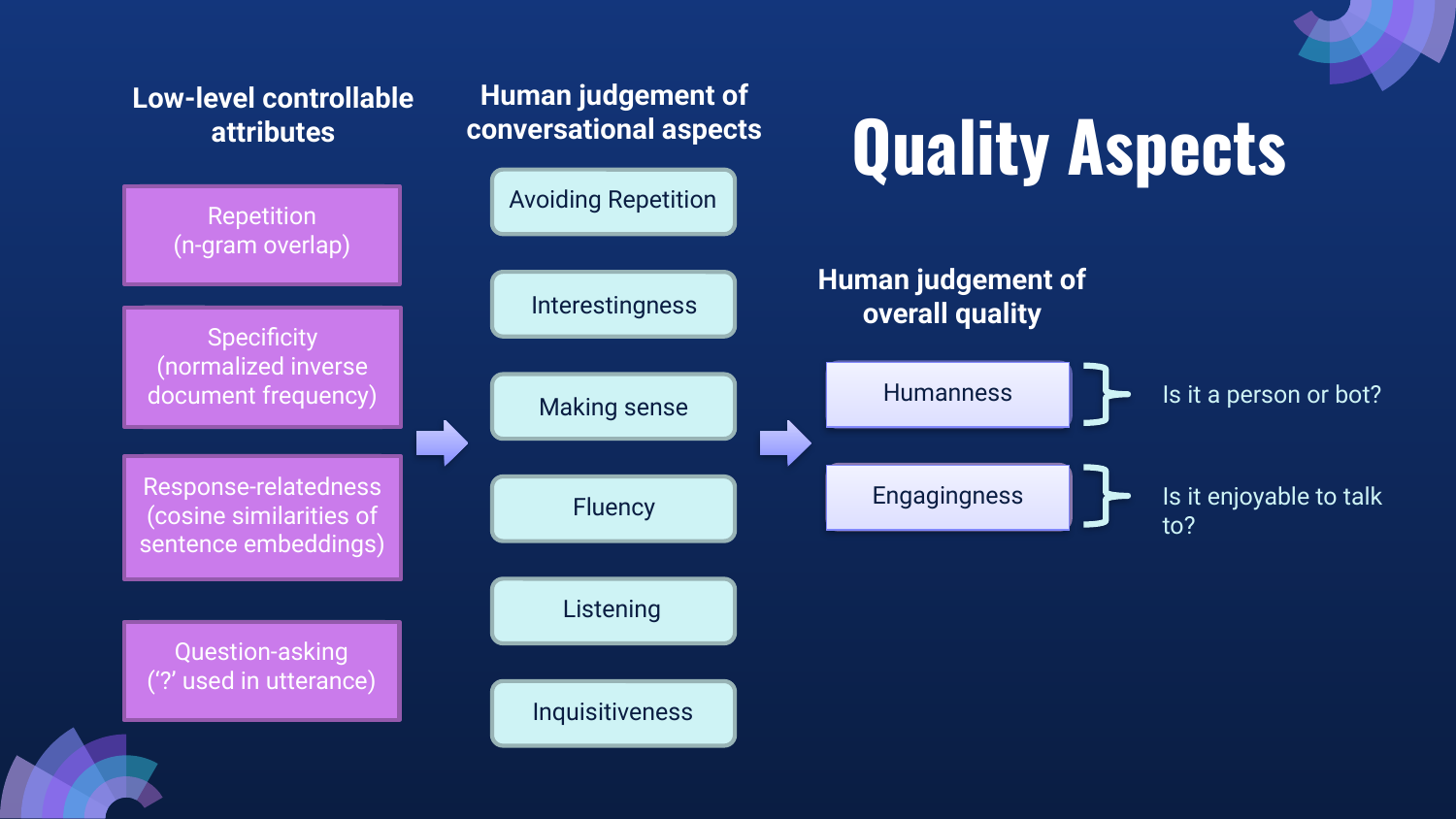

Human judgement of conversational aspects
Low-level controllable attributes
# Quality Aspects

Avoiding Repetition
Repetition
(n-gram overlap)

Human judgement of overall quality

Interestingness
Specificity
(normalized inverse document frequency)

Is it a person or bot?

Is it enjoyable to talk to?
Humanness

Making sense

Response-relatedness
(cosine similarities of sentence embeddings)

Engagingness

Fluency
Listening

Question-asking
(‘?’ used in utterance)

Inquisitiveness